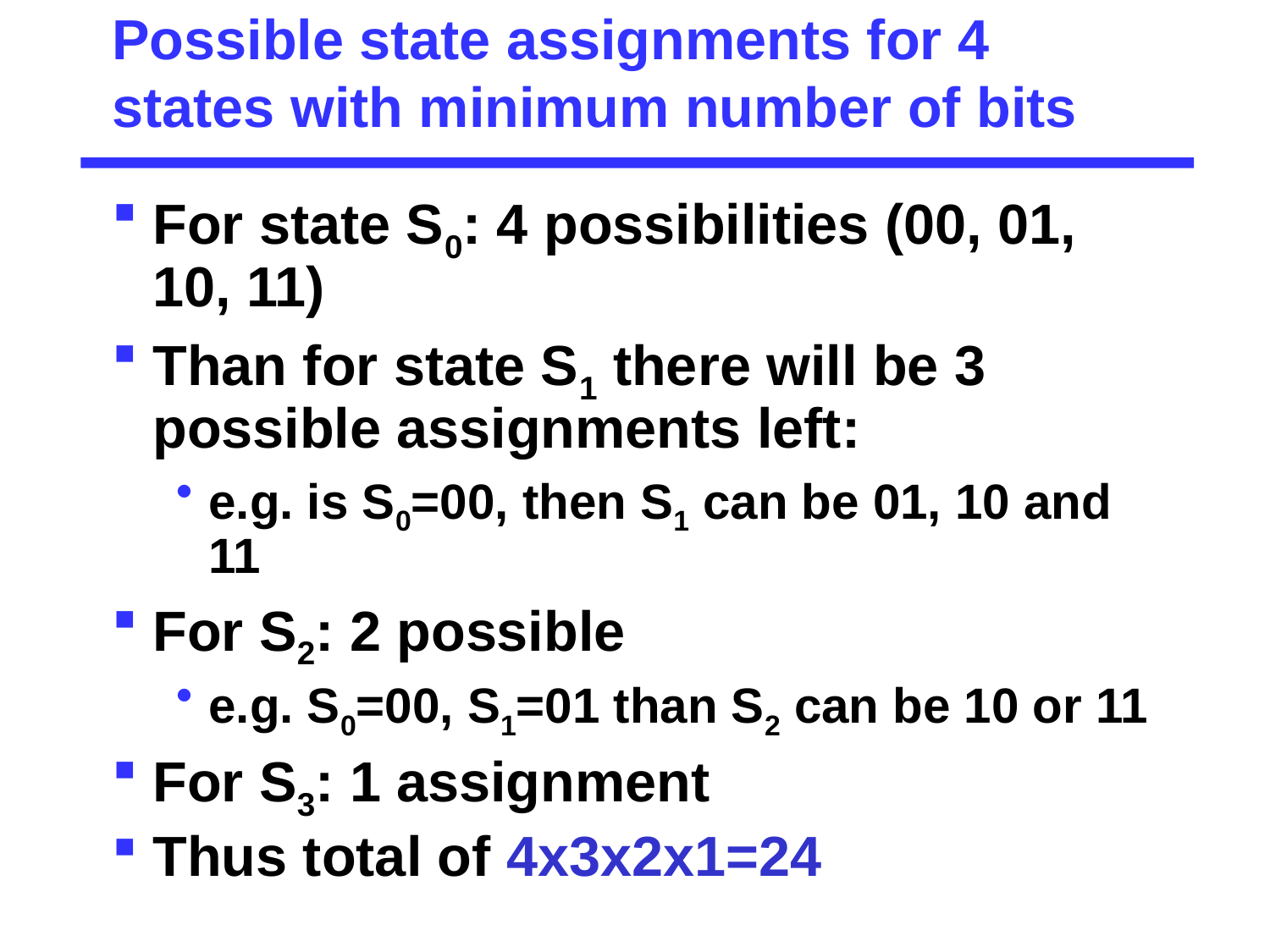

# Possible state assignments for 4 states with minimum number of bits
For state S0: 4 possibilities (00, 01, 10, 11)
Than for state S1 there will be 3 possible assignments left:
e.g. is S0=00, then S1 can be 01, 10 and 11
For S2: 2 possible
e.g. S0=00, S1=01 than S2 can be 10 or 11
For S3: 1 assignment
Thus total of 4x3x2x1=24